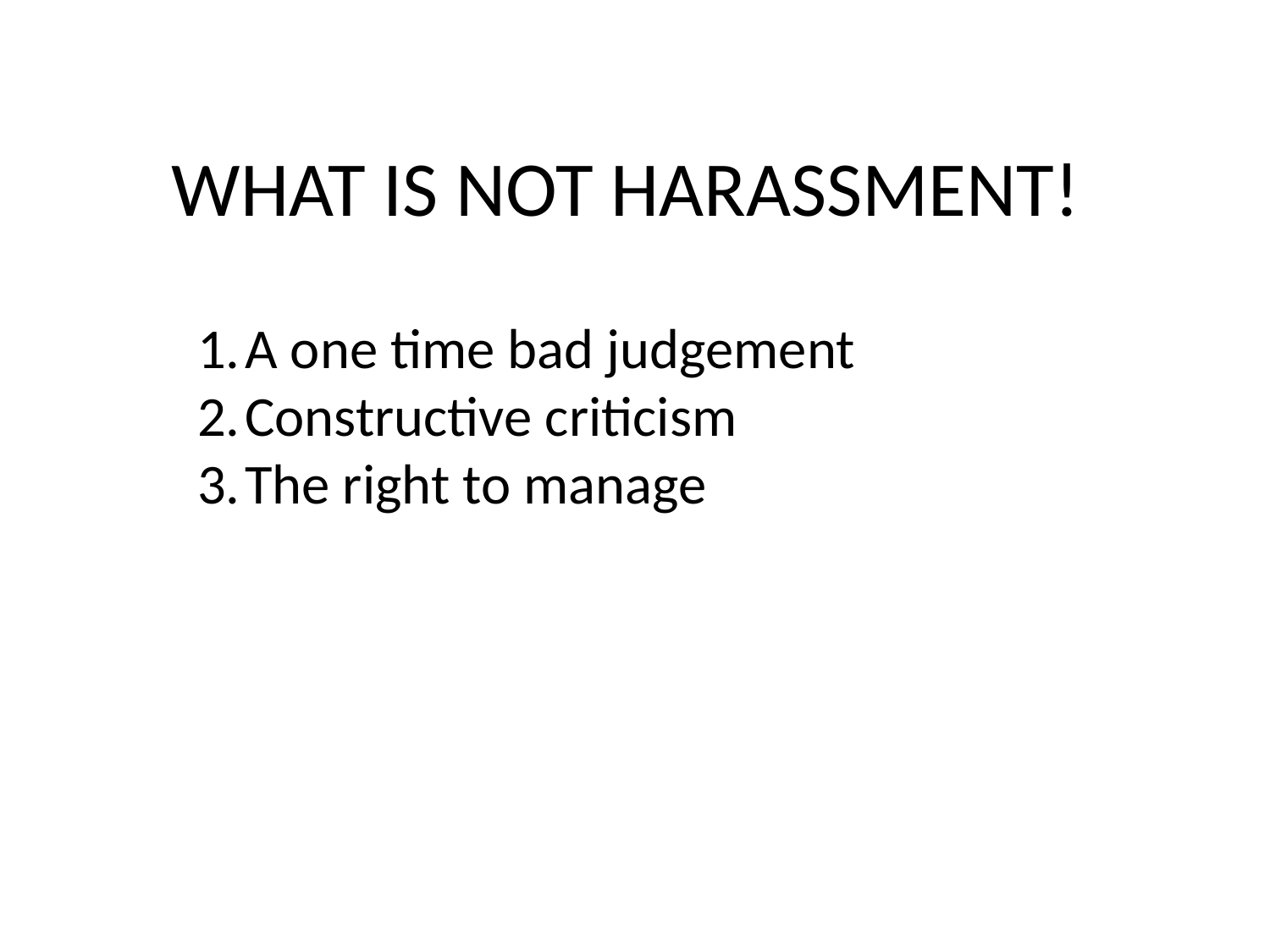

# WHAT IS NOT HARASSMENT!
A one time bad judgement
Constructive criticism
The right to manage